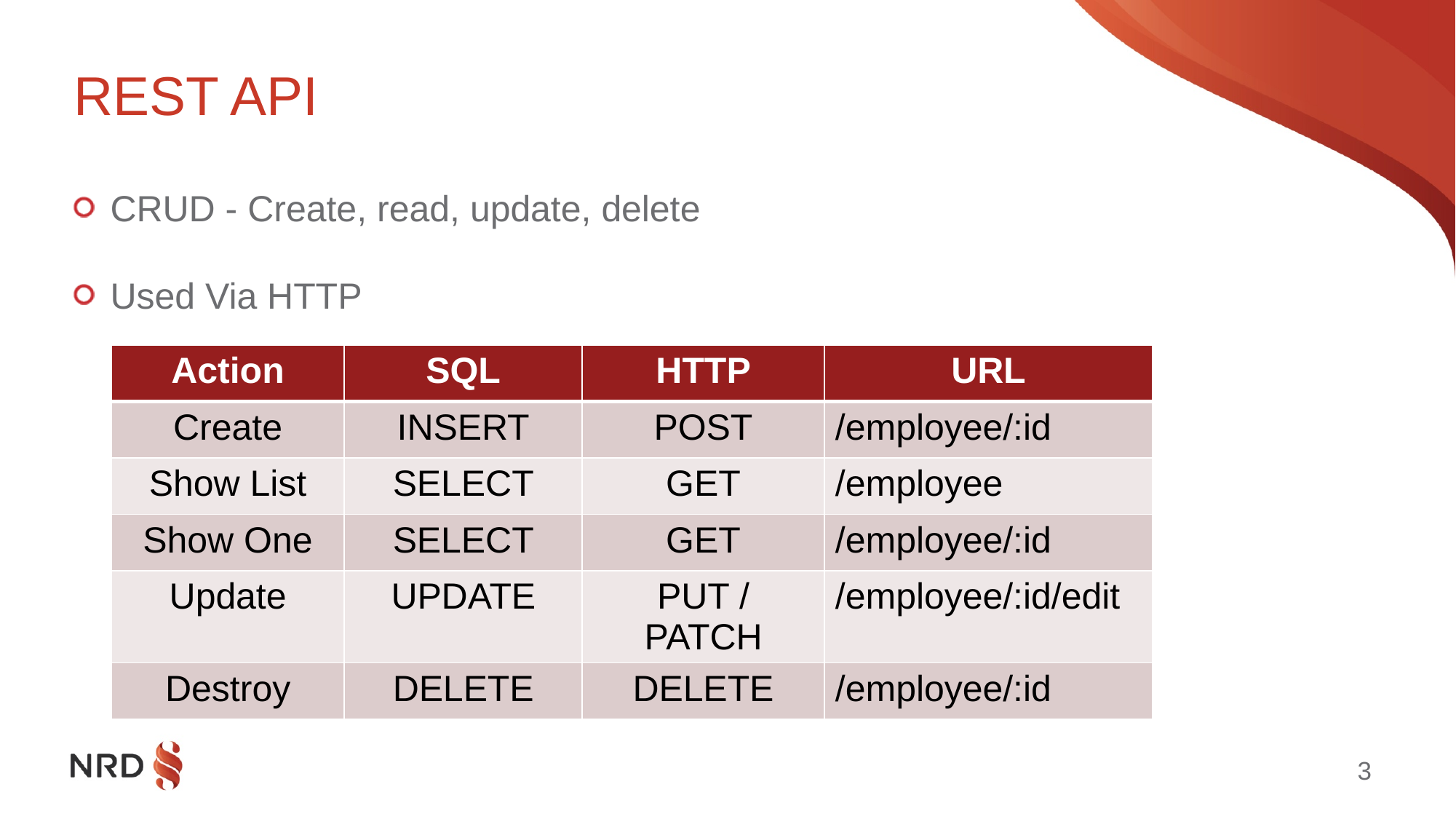

# REST API
CRUD - Create, read, update, delete

Used Via HTTP

| Action | SQL | HTTP | URL |
| --- | --- | --- | --- |
| Create | INSERT | POST | /employee/:id |
| Show List | SELECT | GET | /employee |
| Show One | SELECT | GET | /employee/:id |
| Update | UPDATE | PUT / PATCH | /employee/:id/edit |
| Destroy | DELETE | DELETE | /employee/:id |
3